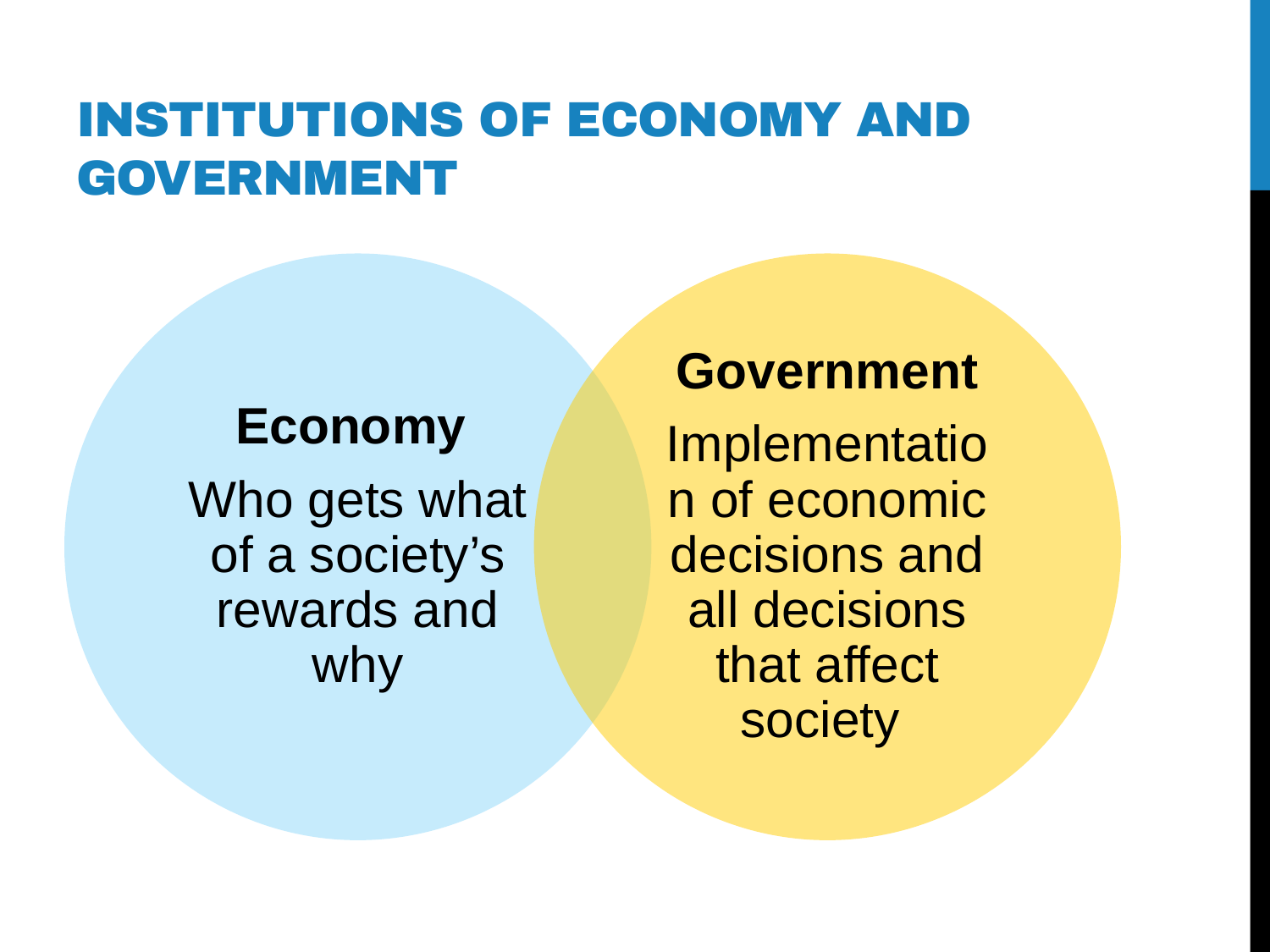

# Institutions of Economy and government
Economy
Who gets what of a society’s rewards and why
Government
Implementation of economic decisions and all decisions that affect society